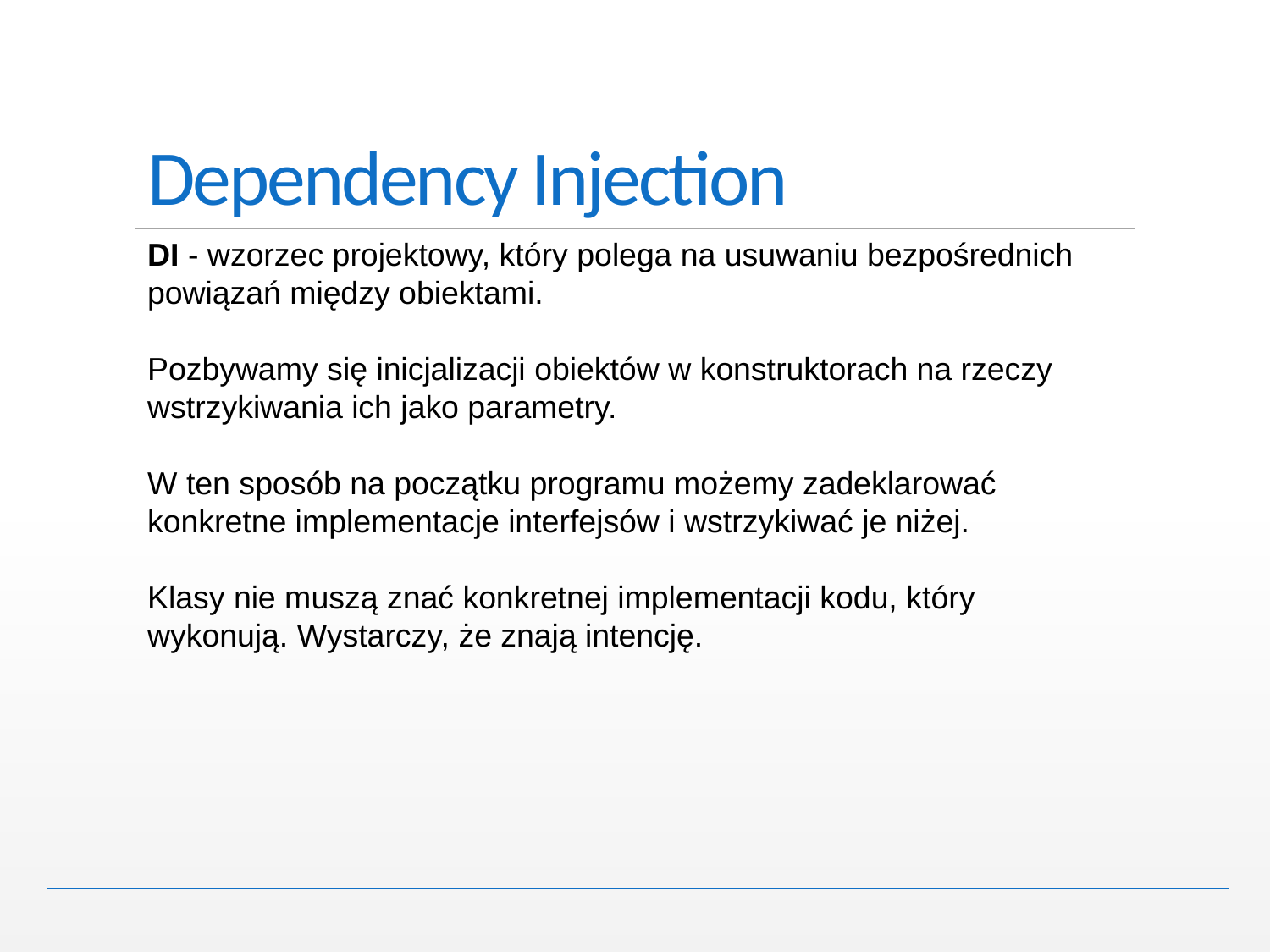

# Dependency Injection
DI - wzorzec projektowy, który polega na usuwaniu bezpośrednich powiązań między obiektami.
Pozbywamy się inicjalizacji obiektów w konstruktorach na rzeczy wstrzykiwania ich jako parametry.
W ten sposób na początku programu możemy zadeklarować konkretne implementacje interfejsów i wstrzykiwać je niżej.
Klasy nie muszą znać konkretnej implementacji kodu, który wykonują. Wystarczy, że znają intencję.